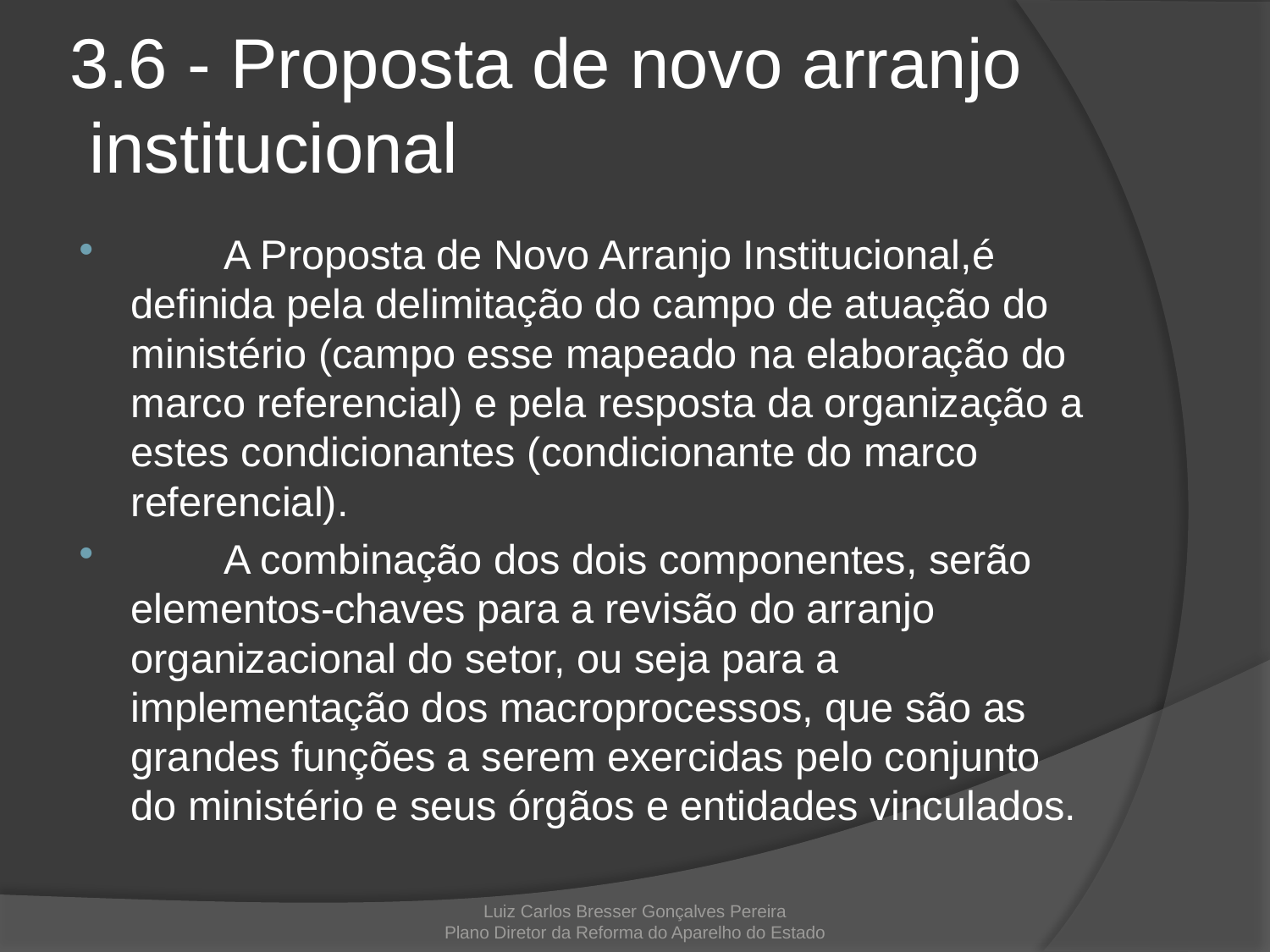

# 3.6 - Proposta de novo arranjo institucional
	A Proposta de Novo Arranjo Institucional,é definida pela delimitação do campo de atuação do ministério (campo esse mapeado na elaboração do marco referencial) e pela resposta da organização a estes condicionantes (condicionante do marco referencial).
	A combinação dos dois componentes, serão elementos-chaves para a revisão do arranjo organizacional do setor, ou seja para a implementação dos macroprocessos, que são as grandes funções a serem exercidas pelo conjunto do ministério e seus órgãos e entidades vinculados.
Luiz Carlos Bresser Gonçalves Pereira
Plano Diretor da Reforma do Aparelho do Estado